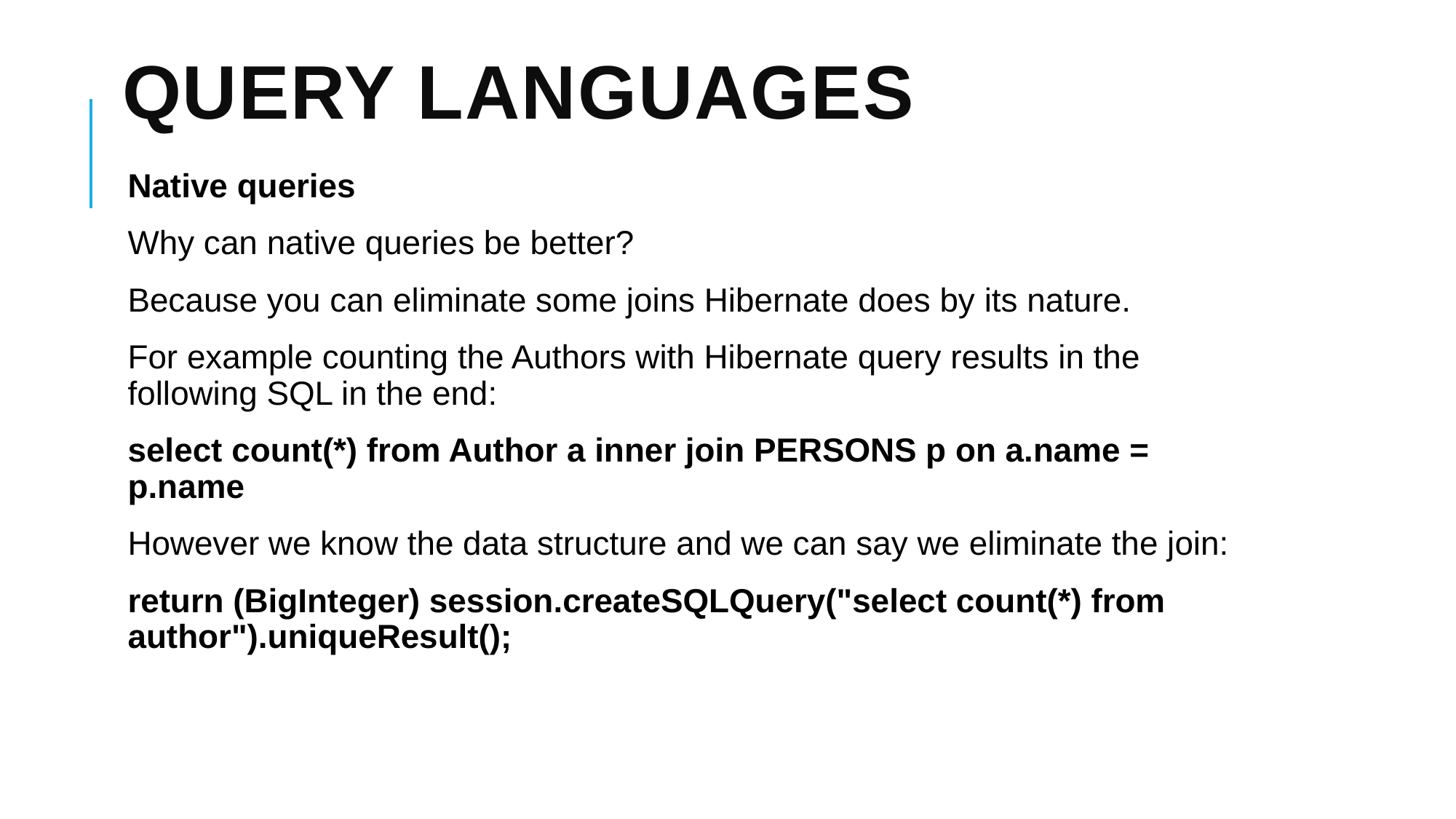

# Query languages
Native queries
Why can native queries be better?
Because you can eliminate some joins Hibernate does by its nature.
For example counting the Authors with Hibernate query results in the following SQL in the end:
select count(*) from Author a inner join PERSONS p on a.name = p.name
However we know the data structure and we can say we eliminate the join:
return (BigInteger) session.createSQLQuery("select count(*) from author").uniqueResult();